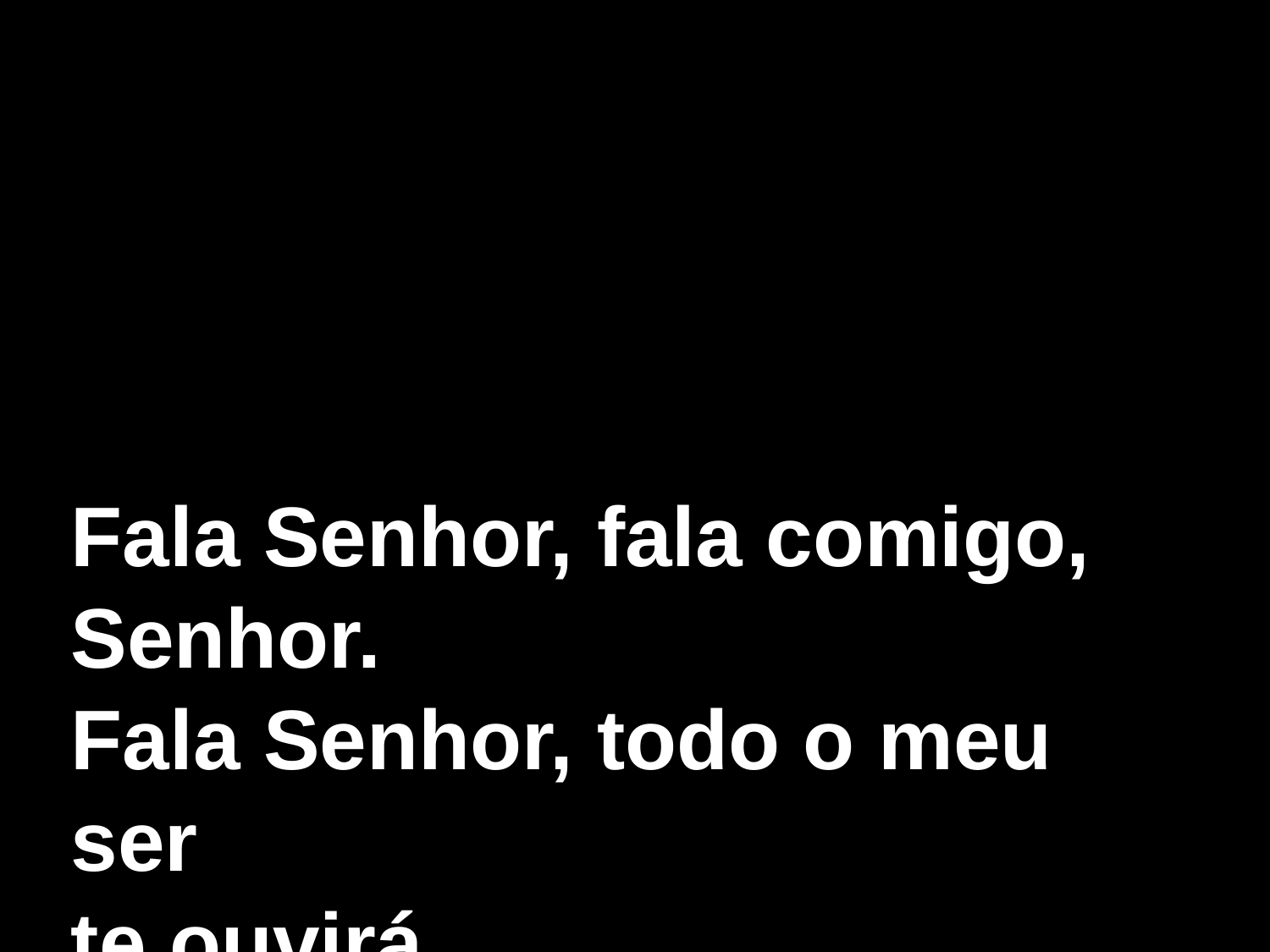

Fala Senhor, fala comigo,
Senhor.
Fala Senhor, todo o meu ser
te ouvirá.